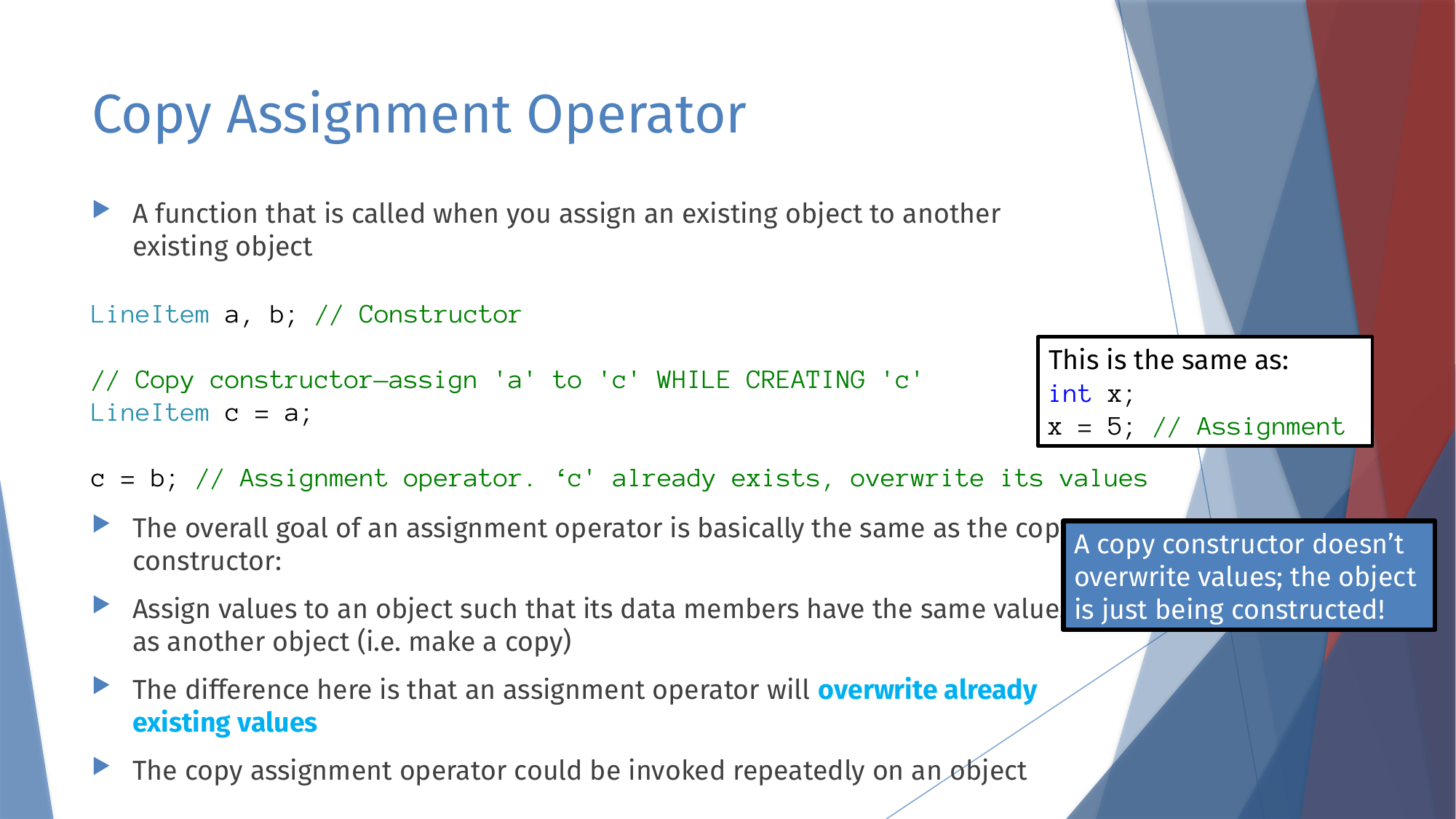

# Copy Assignment Operator
A function that is called when you assign an existing object to another existing object
LineItem a, b; // Constructor

// Copy constructor—assign 'a' to 'c' WHILE CREATING 'c'
LineItem c = a;

c = b; // Assignment operator. ‘c' already exists, overwrite its values
This is the same as:
int x;
x = 5; // Assignment
The overall goal of an assignment operator is basically the same as the copy constructor:
Assign values to an object such that its data members have the same values as another object (i.e. make a copy)
The difference here is that an assignment operator will overwrite already existing values
The copy assignment operator could be invoked repeatedly on an object
A copy constructor doesn’t overwrite values; the object is just being constructed!